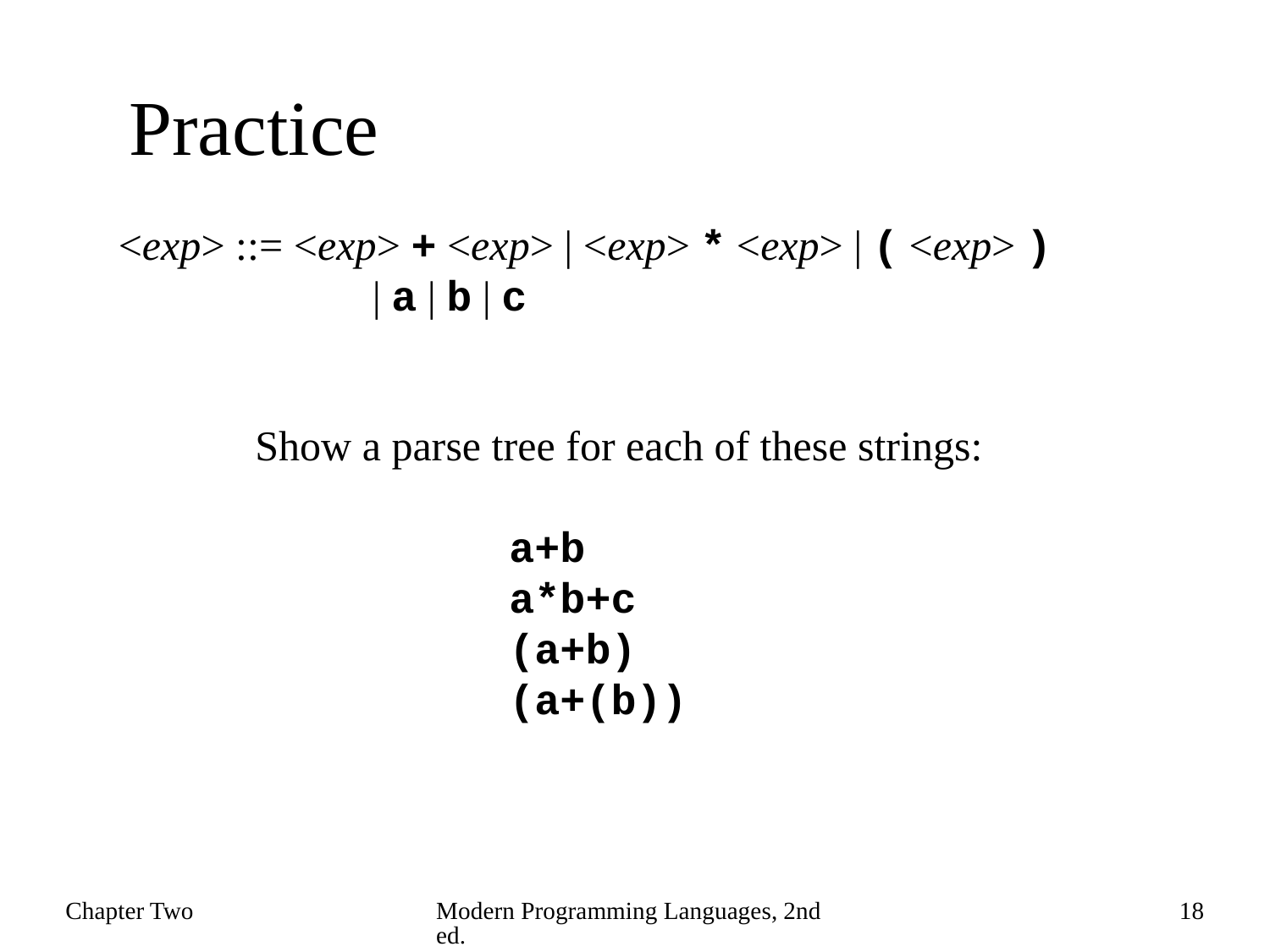

# Practice
<exp> ::= <exp> + <exp> | <exp> * <exp> | ( <exp> )
		| a | b | c
Show a parse tree for each of these strings:

		a+b
		a*b+c
		(a+b)
		(a+(b))
Chapter Two
Modern Programming Languages, 2nd ed.
18